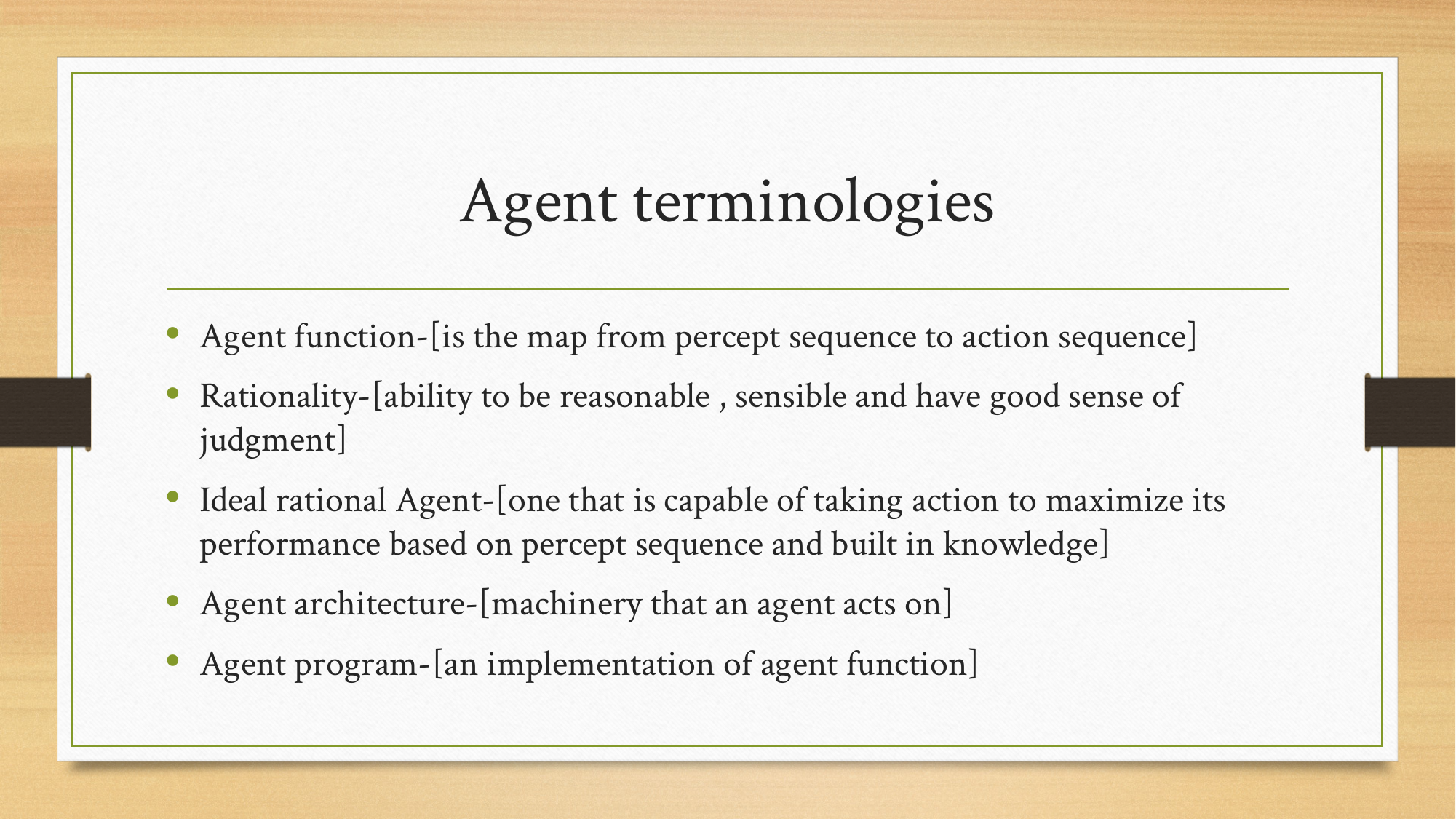

# Agent terminologies
Agent function-[is the map from percept sequence to action sequence]
Rationality-[ability to be reasonable , sensible and have good sense of judgment]
Ideal rational Agent-[one that is capable of taking action to maximize its performance based on percept sequence and built in knowledge]
Agent architecture-[machinery that an agent acts on]
Agent program-[an implementation of agent function]